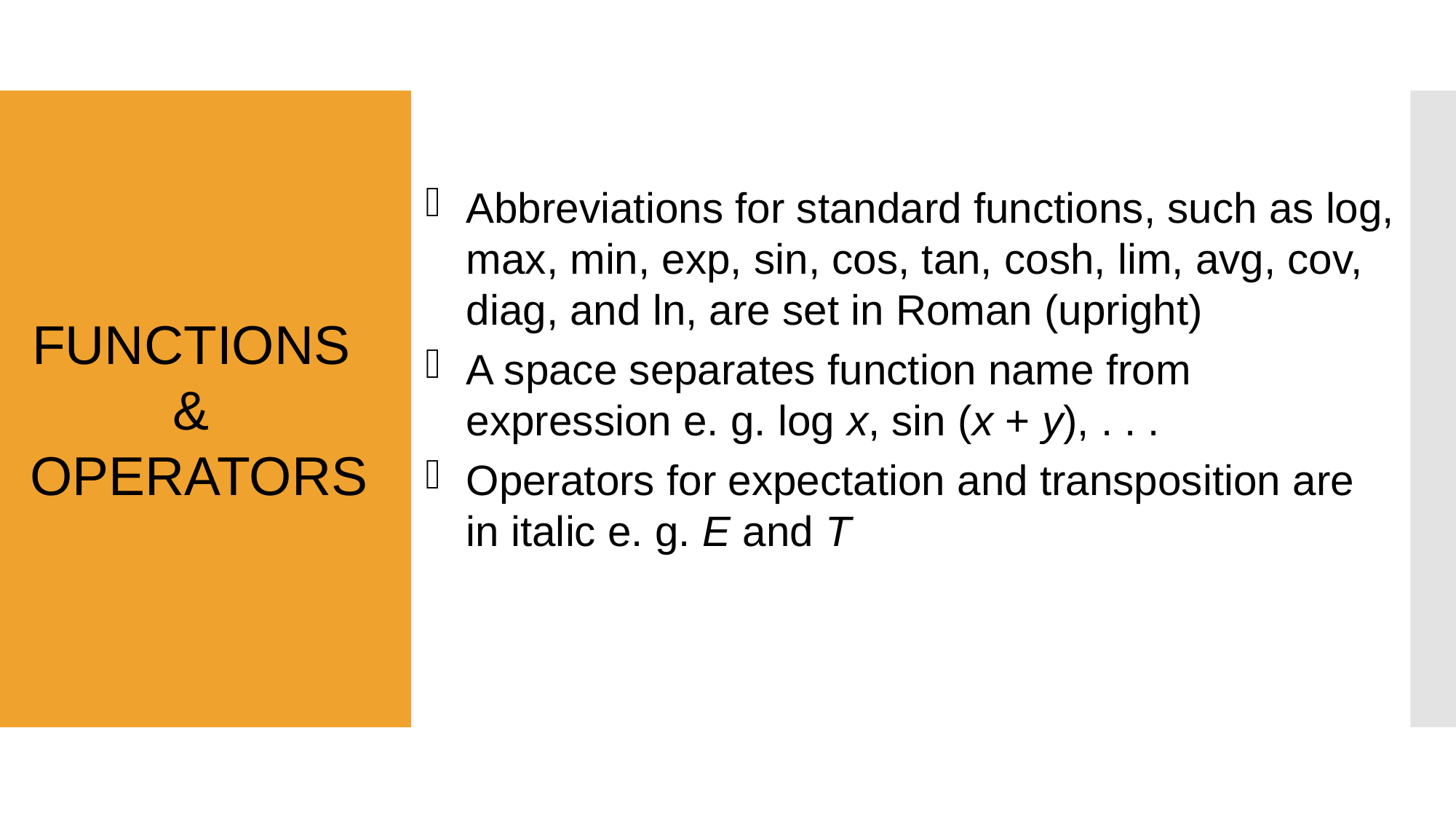

Abbreviations for standard functions, such as log, max, min, exp, sin, cos, tan, cosh, lim, avg, cov, diag, and ln, are set in Roman (upright)
A space separates function name from expression e. g. log x, sin (x + y), . . .
Operators for expectation and transposition are in italic e. g. E and T

FUNCTIONS
&
OPERATORS